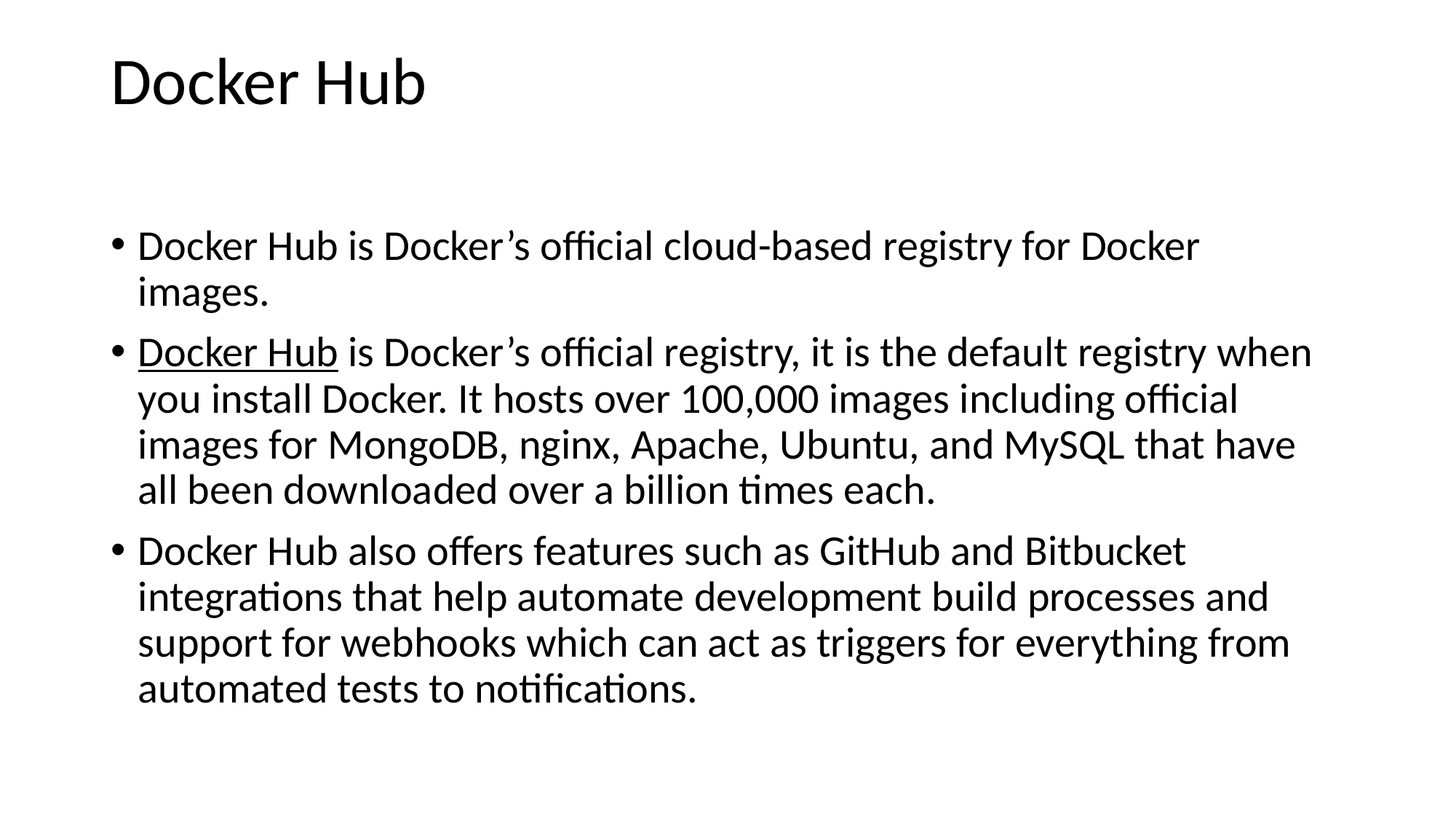

# Docker Hub
Docker Hub is Docker’s official cloud-based registry for Docker images.
Docker Hub is Docker’s official registry, it is the default registry when you install Docker. It hosts over 100,000 images including official images for MongoDB, nginx, Apache, Ubuntu, and MySQL that have all been downloaded over a billion times each.
Docker Hub also offers features such as GitHub and Bitbucket integrations that help automate development build processes and support for webhooks which can act as triggers for everything from automated tests to notifications.